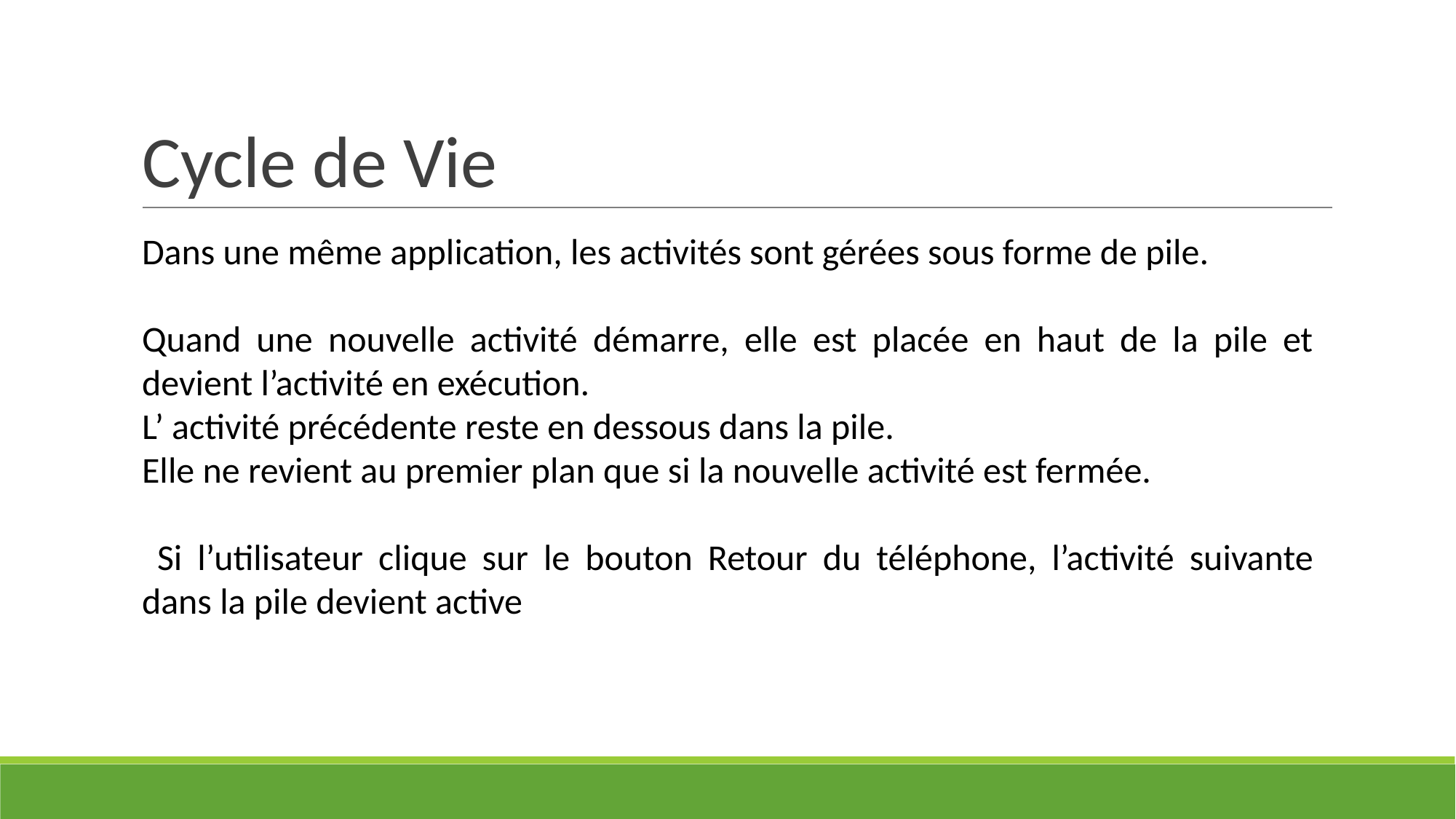

# Cycle de Vie
Dans une même application, les activités sont gérées sous forme de pile.

Quand une nouvelle activité démarre, elle est placée en haut de la pile et devient l’activité en exécution.
L’ activité précédente reste en dessous dans la pile.
Elle ne revient au premier plan que si la nouvelle activité est fermée.

 Si l’utilisateur clique sur le bouton Retour du téléphone, l’activité suivante dans la pile devient active